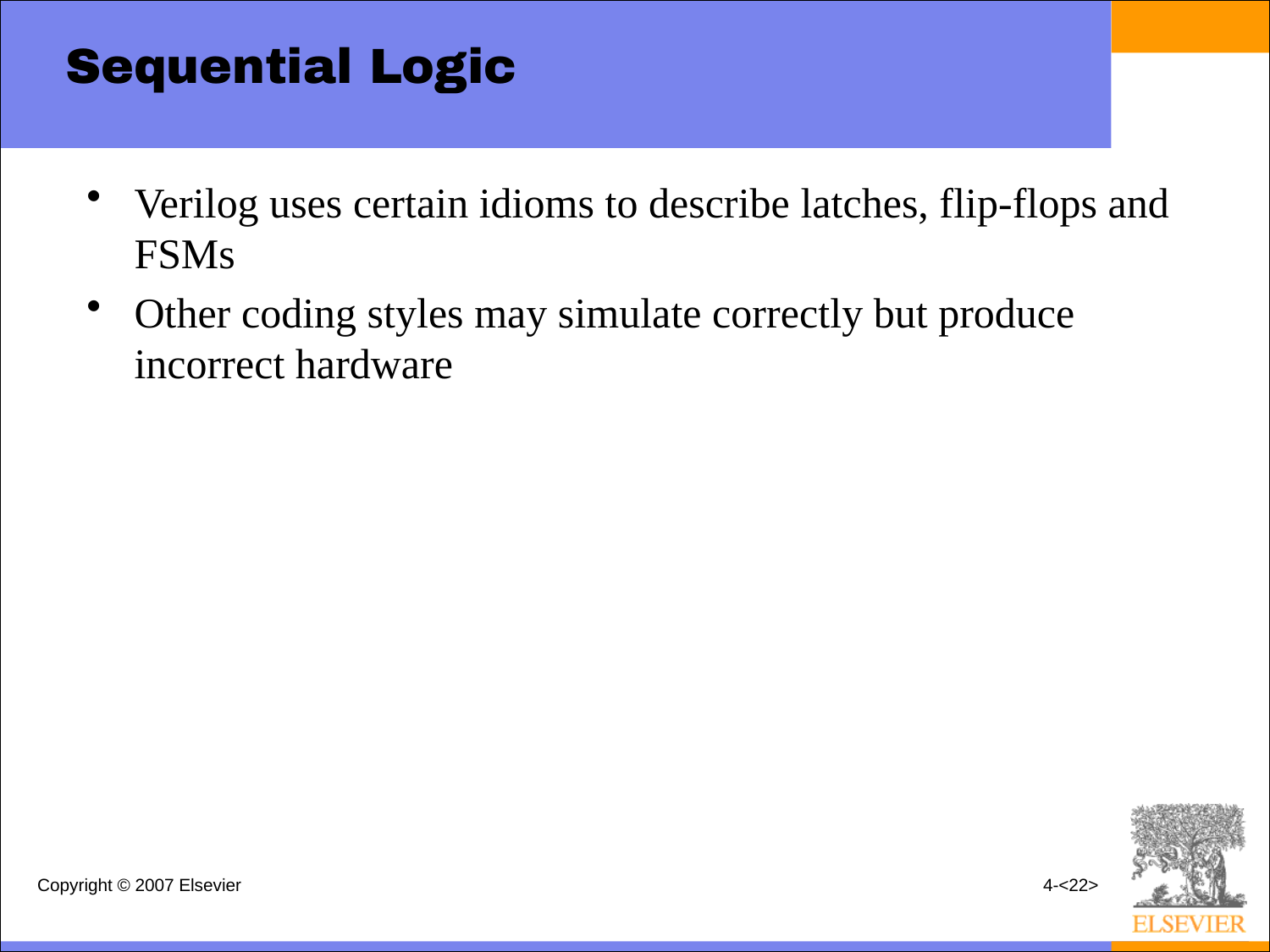

# Sequential Logic

Verilog uses certain idioms to describe latches, flip-flops and FSMs
Other coding styles may simulate correctly but produce incorrect hardware

Copyright © 2007 Elsevier
4-<22>